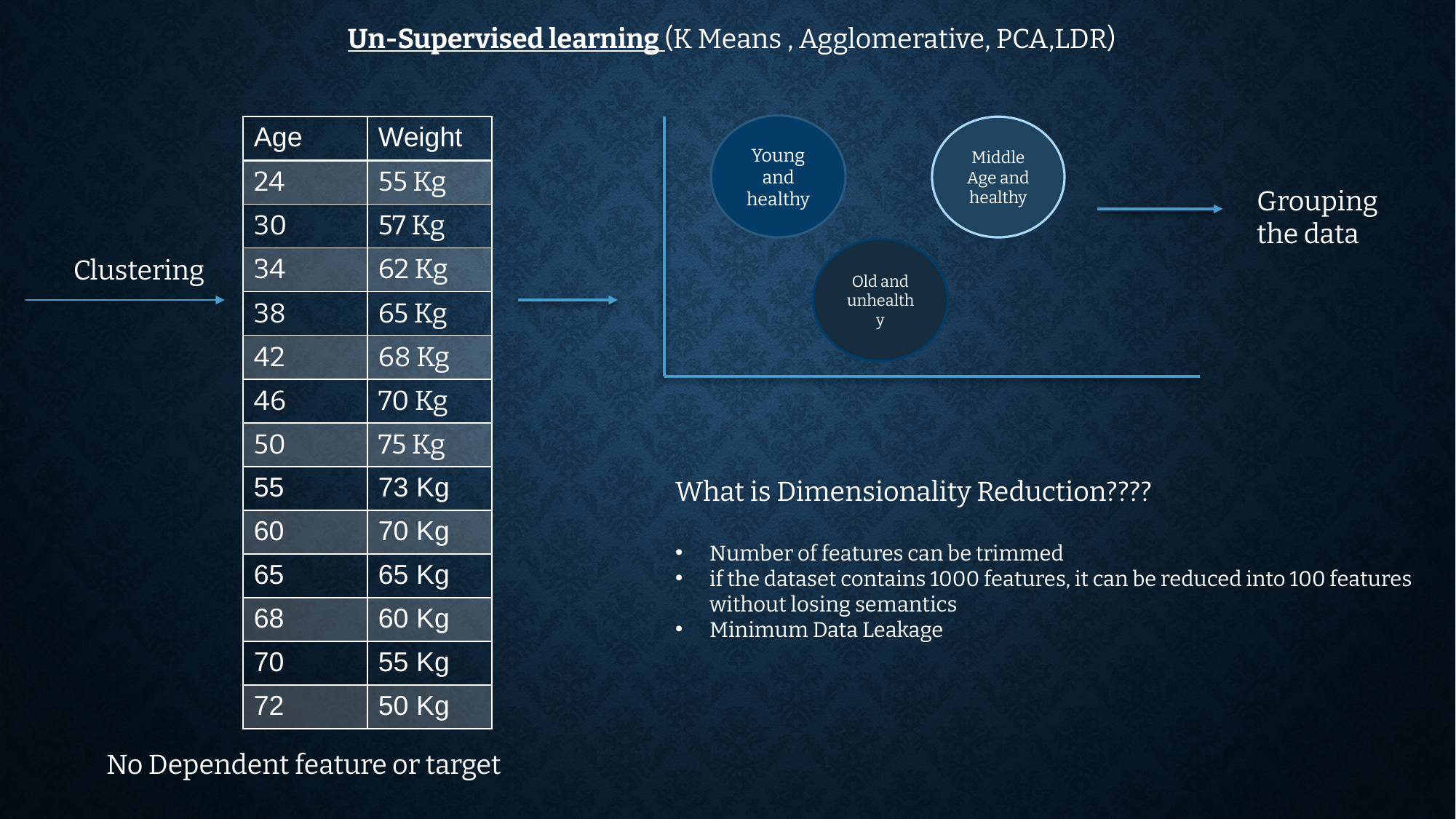

Un-Supervised learning (K Means , Agglomerative, PCA,LDR)
Young and healthy
| Age | Weight |
| --- | --- |
| 24 | 55 Kg |
| 30 | 57 Kg |
| 34 | 62 Kg |
| 38 | 65 Kg |
| 42 | 68 Kg |
| 46 | 70 Kg |
| 50 | 75 Kg |
| 55 | 73 Kg |
| 60 | 70 Kg |
| 65 | 65 Kg |
| 68 | 60 Kg |
| 70 | 55 Kg |
| 72 | 50 Kg |
Middle Age and healthy
Grouping the data
Old and unhealthy
Clustering

What is Dimensionality Reduction????

Number of features can be trimmed
if the dataset contains 1000 features, it can be reduced into 100 features without losing semantics
Minimum Data Leakage

No Dependent feature or target